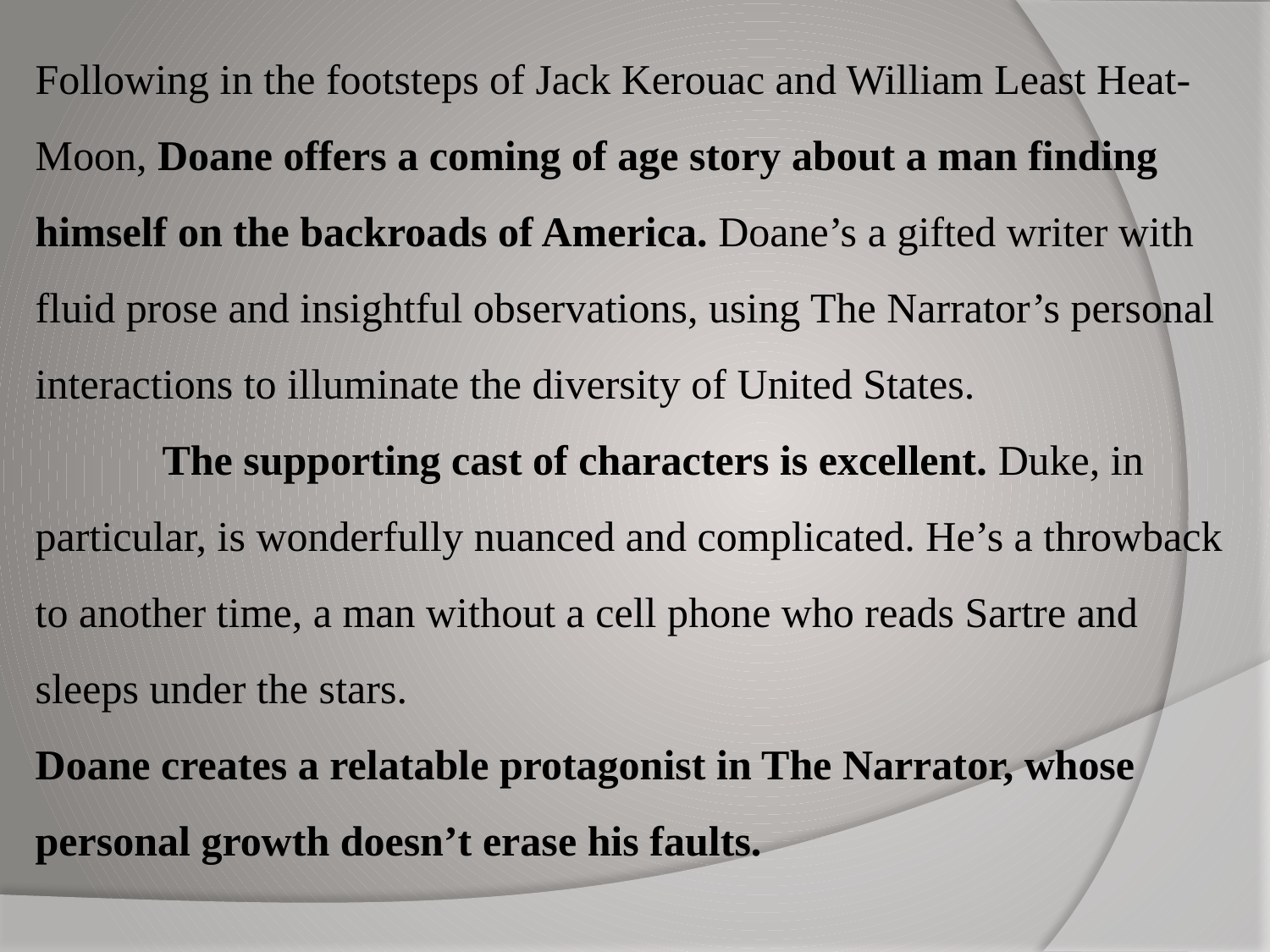

# Following in the footsteps of Jack Kerouac and William Least Heat-Moon, Doane offers a coming of age story about a man finding himself on the backroads of America. Doane’s a gifted writer with fluid prose and insightful observations, using The Narrator’s personal interactions to illuminate the diversity of United States. The supporting cast of characters is excellent. Duke, in particular, is wonderfully nuanced and complicated. He’s a throwback to another time, a man without a cell phone who reads Sartre and sleeps under the stars. Doane creates a relatable protagonist in The Narrator, whose personal growth doesn’t erase his faults.